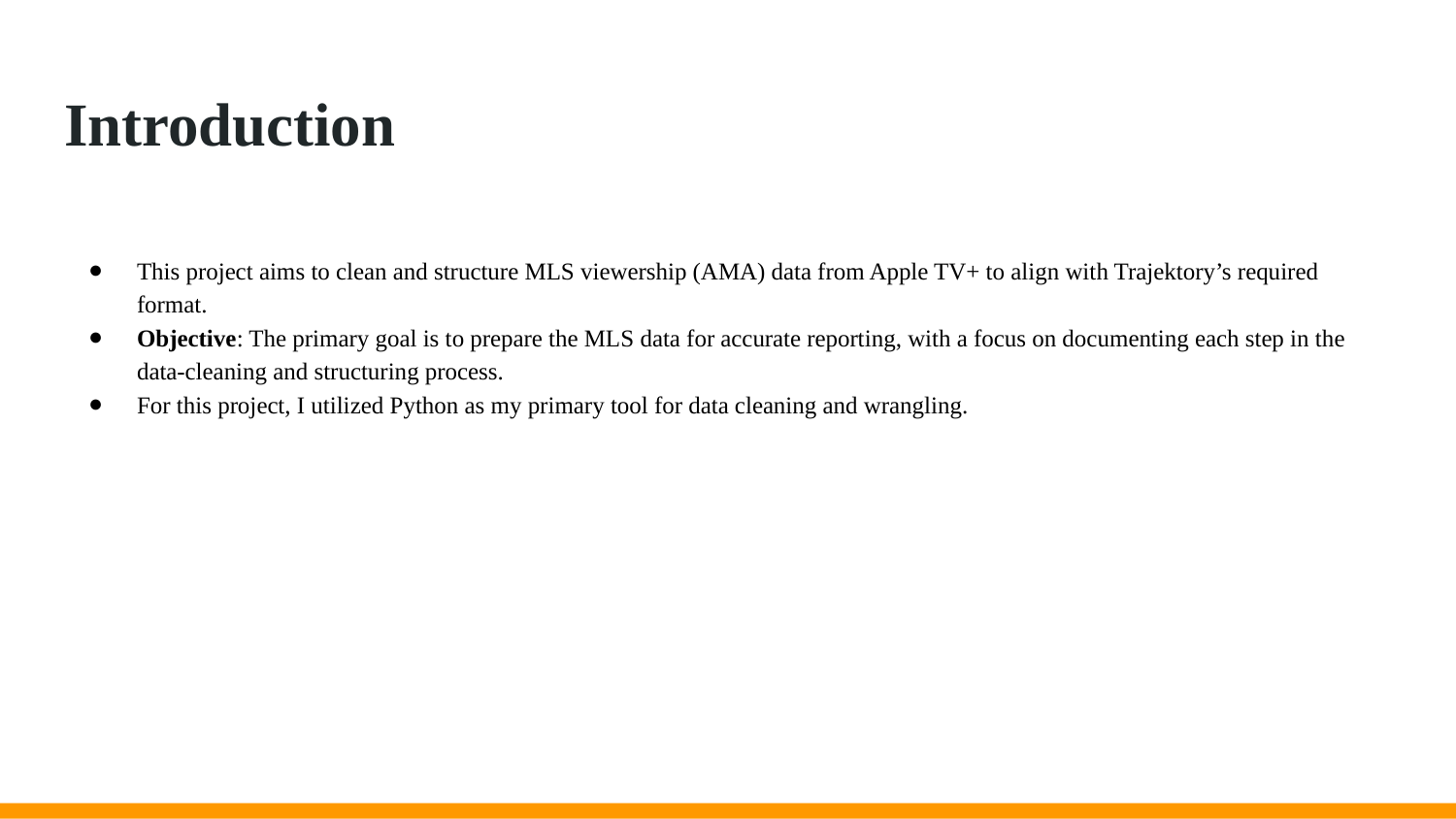

# Introduction

This project aims to clean and structure MLS viewership (AMA) data from Apple TV+ to align with Trajektory’s required format.
Objective: The primary goal is to prepare the MLS data for accurate reporting, with a focus on documenting each step in the data-cleaning and structuring process.
For this project, I utilized Python as my primary tool for data cleaning and wrangling.